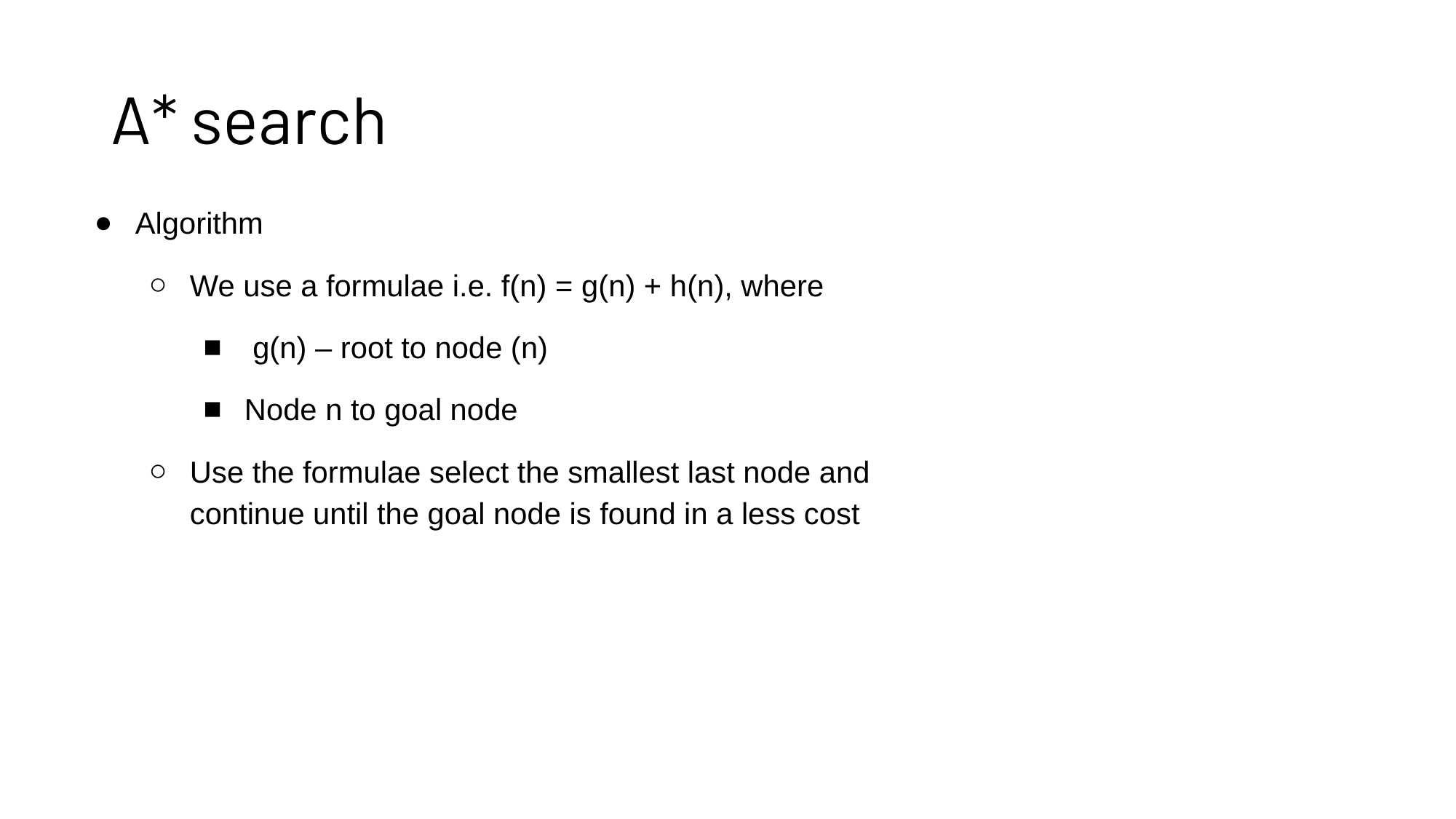

# A* search
Algorithm
We use a formulae i.e. f(n) = g(n) + h(n), where
 g(n) – root to node (n)
Node n to goal node
Use the formulae select the smallest last node and continue until the goal node is found in a less cost